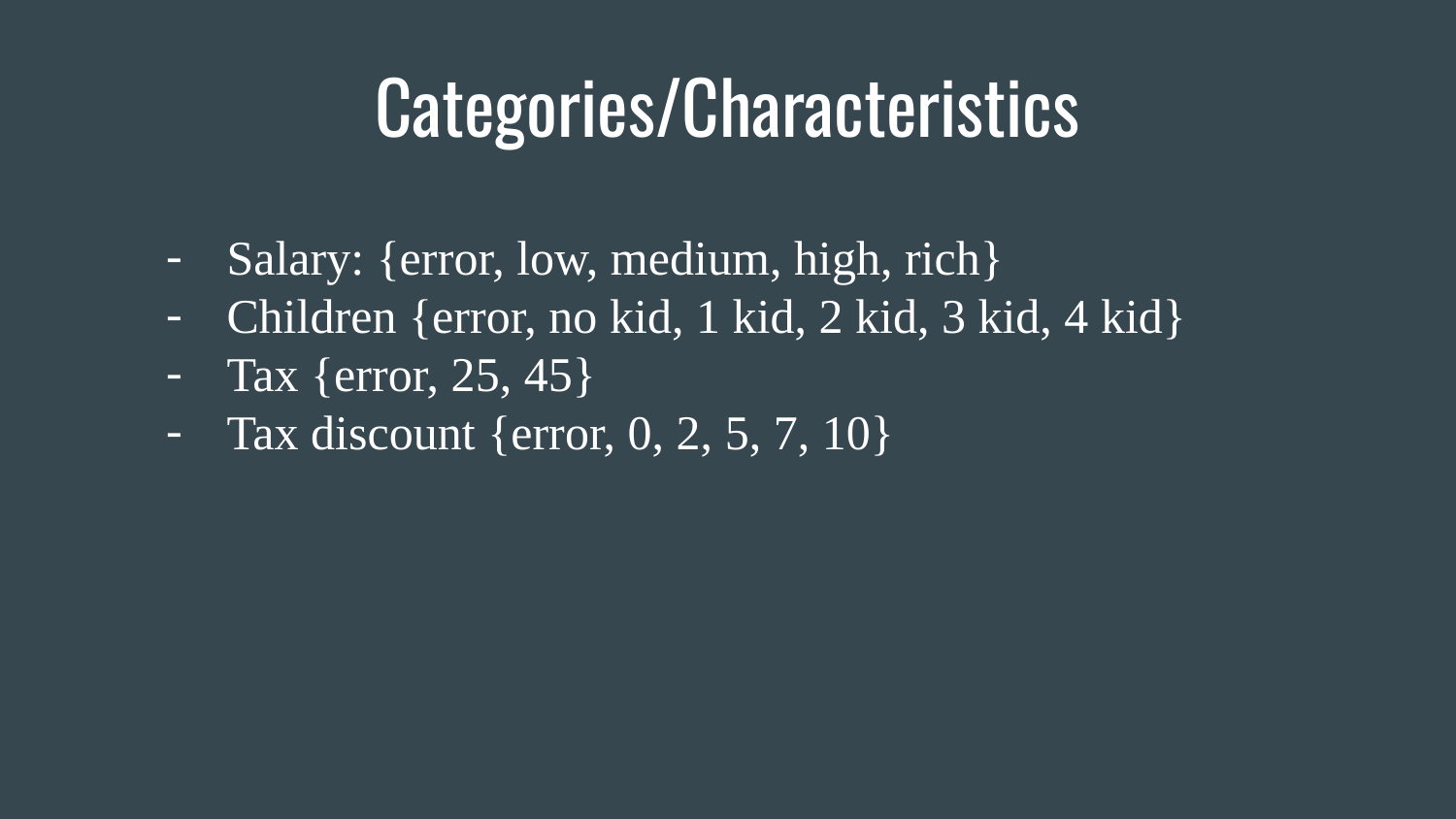

# Categories/Characteristics
Salary: {error, low, medium, high, rich}
Children {error, no kid, 1 kid, 2 kid, 3 kid, 4 kid}
Tax {error, 25, 45}
Tax discount {error, 0, 2, 5, 7, 10}